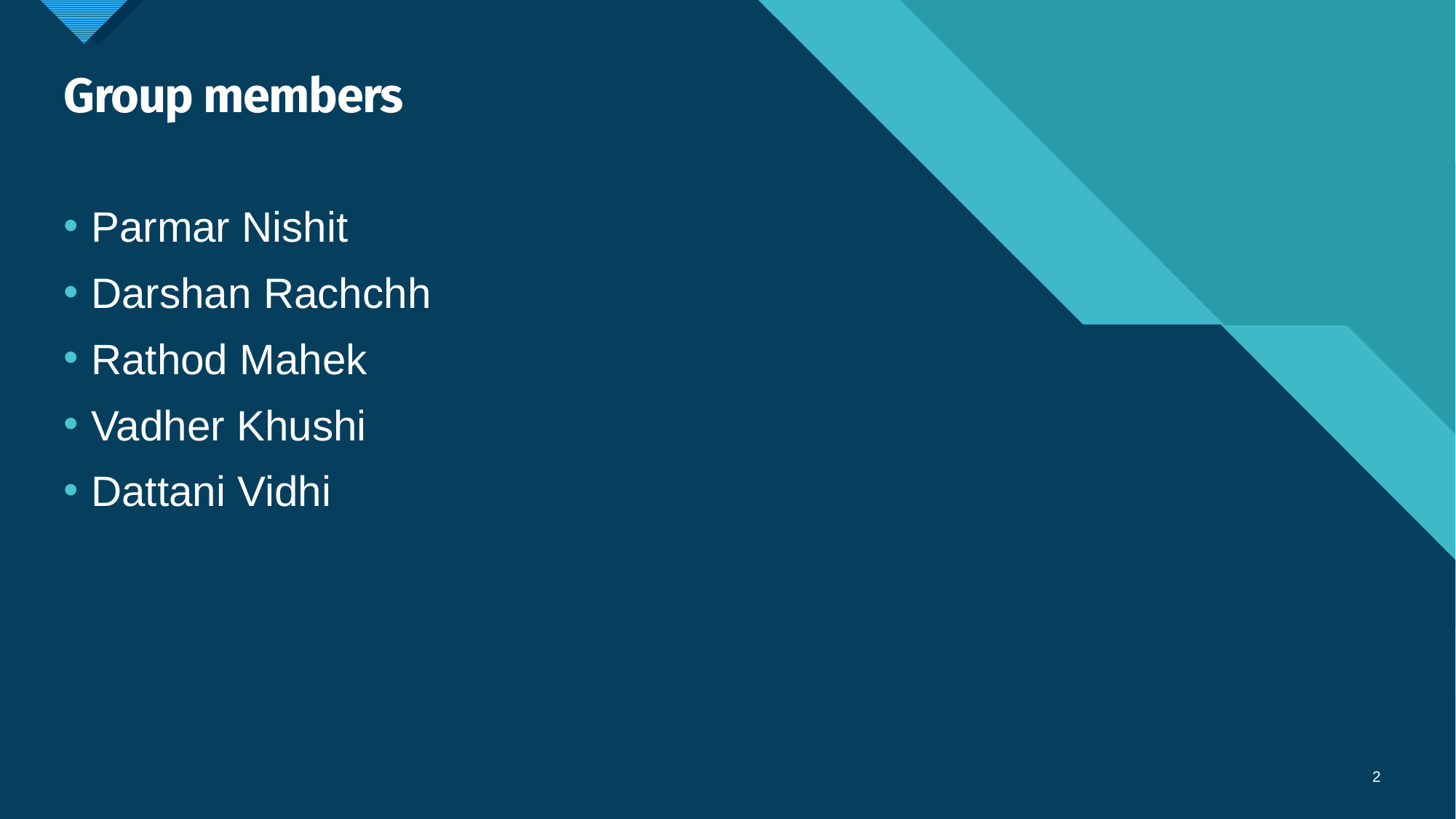

# Group members
Parmar Nishit
Darshan Rachchh
Rathod Mahek
Vadher Khushi
Dattani Vidhi
2